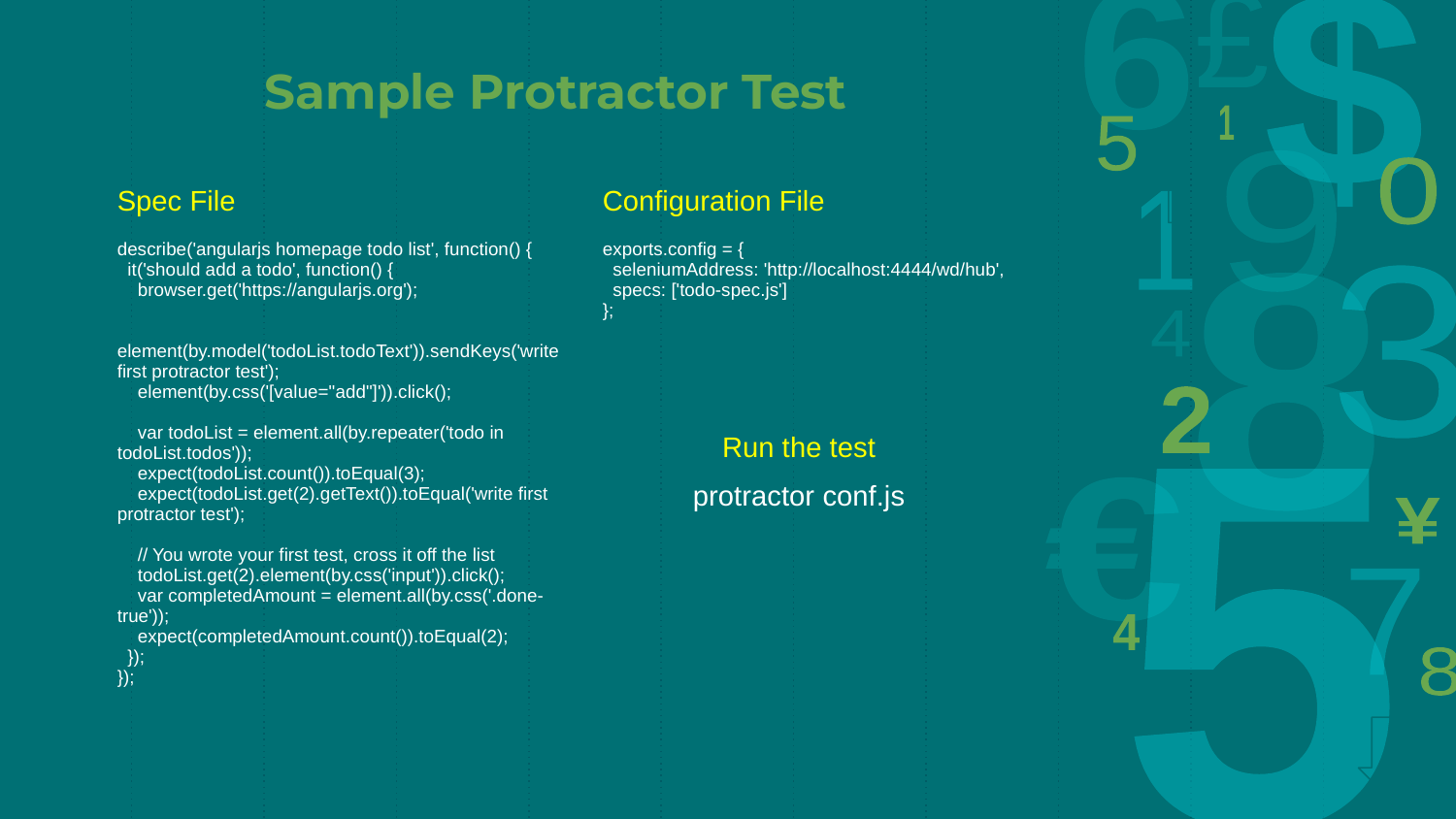

Sample Protractor Test
| Spec File | Configuration File |
| --- | --- |
| describe('angularjs homepage todo list', function() { it('should add a todo', function() { browser.get('https://angularjs.org'); element(by.model('todoList.todoText')).sendKeys('write first protractor test'); element(by.css('[value="add"]')).click(); var todoList = element.all(by.repeater('todo in todoList.todos')); expect(todoList.count()).toEqual(3); expect(todoList.get(2).getText()).toEqual('write first protractor test'); // You wrote your first test, cross it off the list todoList.get(2).element(by.css('input')).click(); var completedAmount = element.all(by.css('.done-true')); expect(completedAmount.count()).toEqual(2); }); }); | exports.config = { seleniumAddress: 'http://localhost:4444/wd/hub', specs: ['todo-spec.js'] }; |
| --- | --- |
Run the test
protractor conf.js